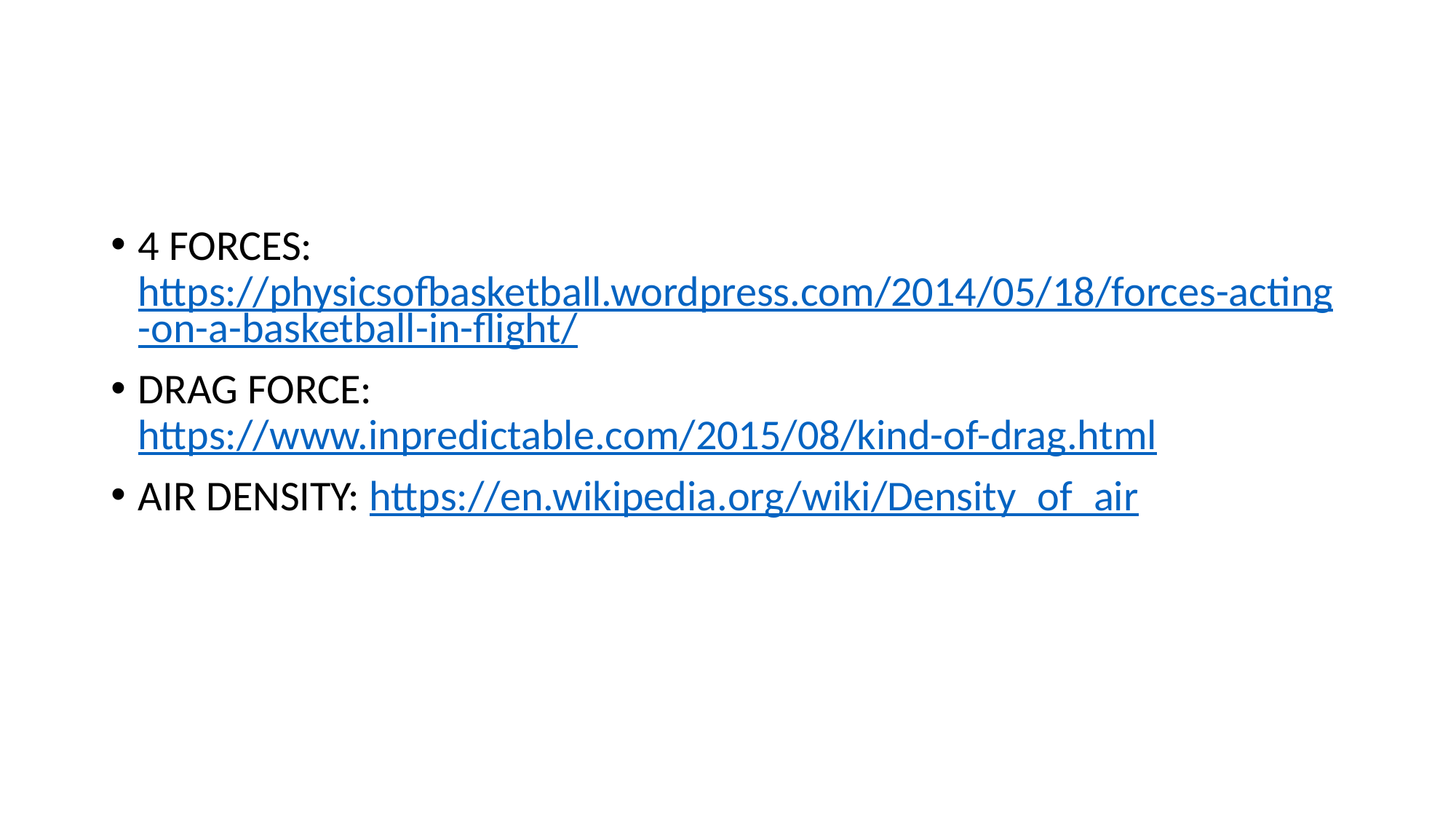

#
4 FORCES: https://physicsofbasketball.wordpress.com/2014/05/18/forces-acting-on-a-basketball-in-flight/
DRAG FORCE: https://www.inpredictable.com/2015/08/kind-of-drag.html
AIR DENSITY: https://en.wikipedia.org/wiki/Density_of_air